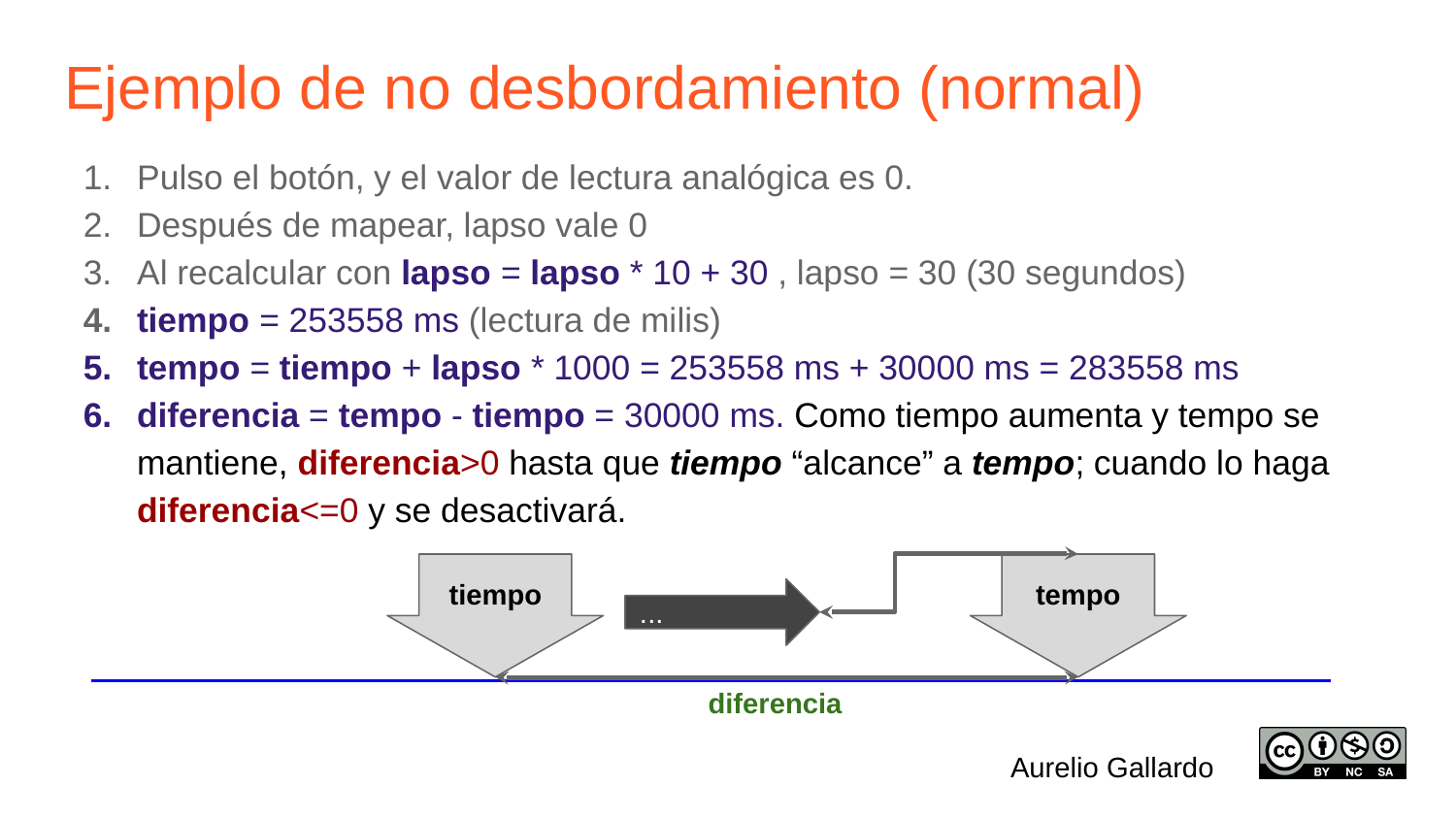

# Ejemplo de no desbordamiento (normal)
Pulso el botón, y el valor de lectura analógica es 0.
Después de mapear, lapso vale 0
Al recalcular con lapso = lapso * 10 + 30 , lapso = 30 (30 segundos)
tiempo = 253558 ms (lectura de milis)
tempo = tiempo + lapso * 1000 = 253558 ms + 30000 ms = 283558 ms
diferencia = tempo - tiempo = 30000 ms. Como tiempo aumenta y tempo se mantiene, diferencia>0 hasta que tiempo “alcance” a tempo; cuando lo haga diferencia<=0 y se desactivará.
tiempo
tempo
...
diferencia